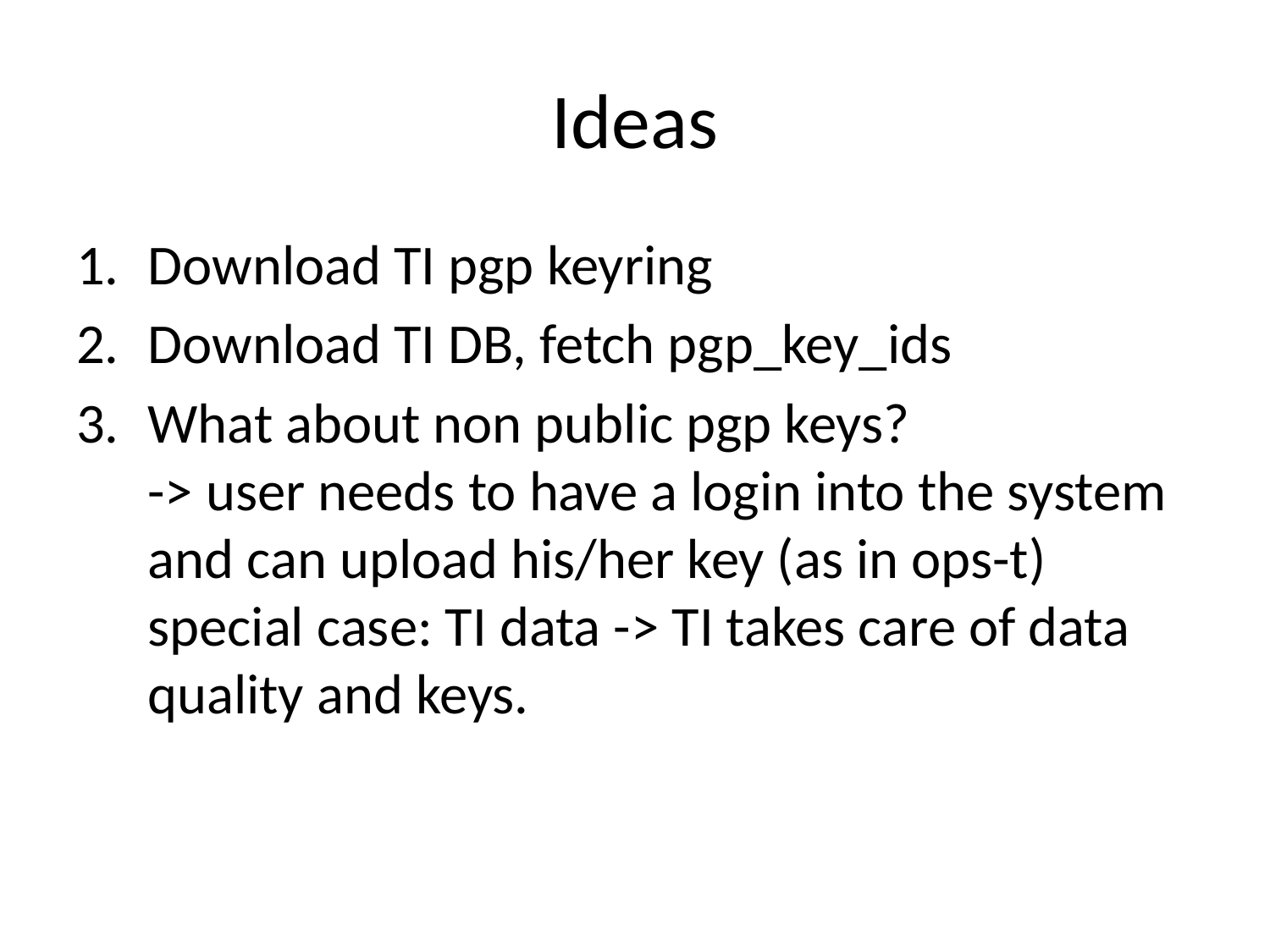

# Ideas
Download TI pgp keyring
Download TI DB, fetch pgp_key_ids
What about non public pgp keys?
-> user needs to have a login into the system and can upload his/her key (as in ops-t)
special case: TI data -> TI takes care of data quality and keys.